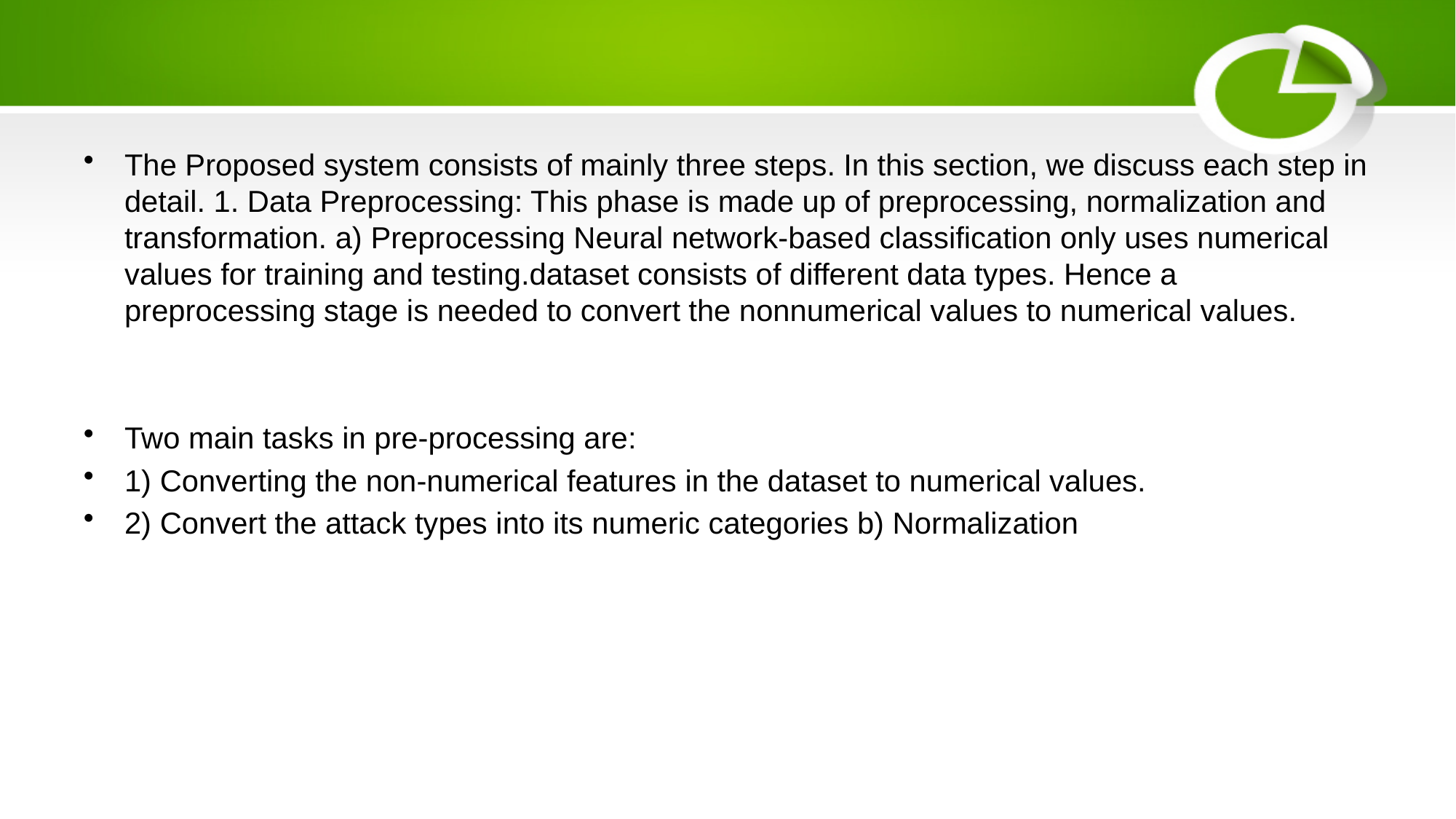

#
The Proposed system consists of mainly three steps. In this section, we discuss each step in detail. 1. Data Preprocessing: This phase is made up of preprocessing, normalization and transformation. a) Preprocessing Neural network-based classification only uses numerical values for training and testing.dataset consists of different data types. Hence a preprocessing stage is needed to convert the nonnumerical values to numerical values.

Two main tasks in pre-processing are:
1) Converting the non-numerical features in the dataset to numerical values.
2) Convert the attack types into its numeric categories b) Normalization